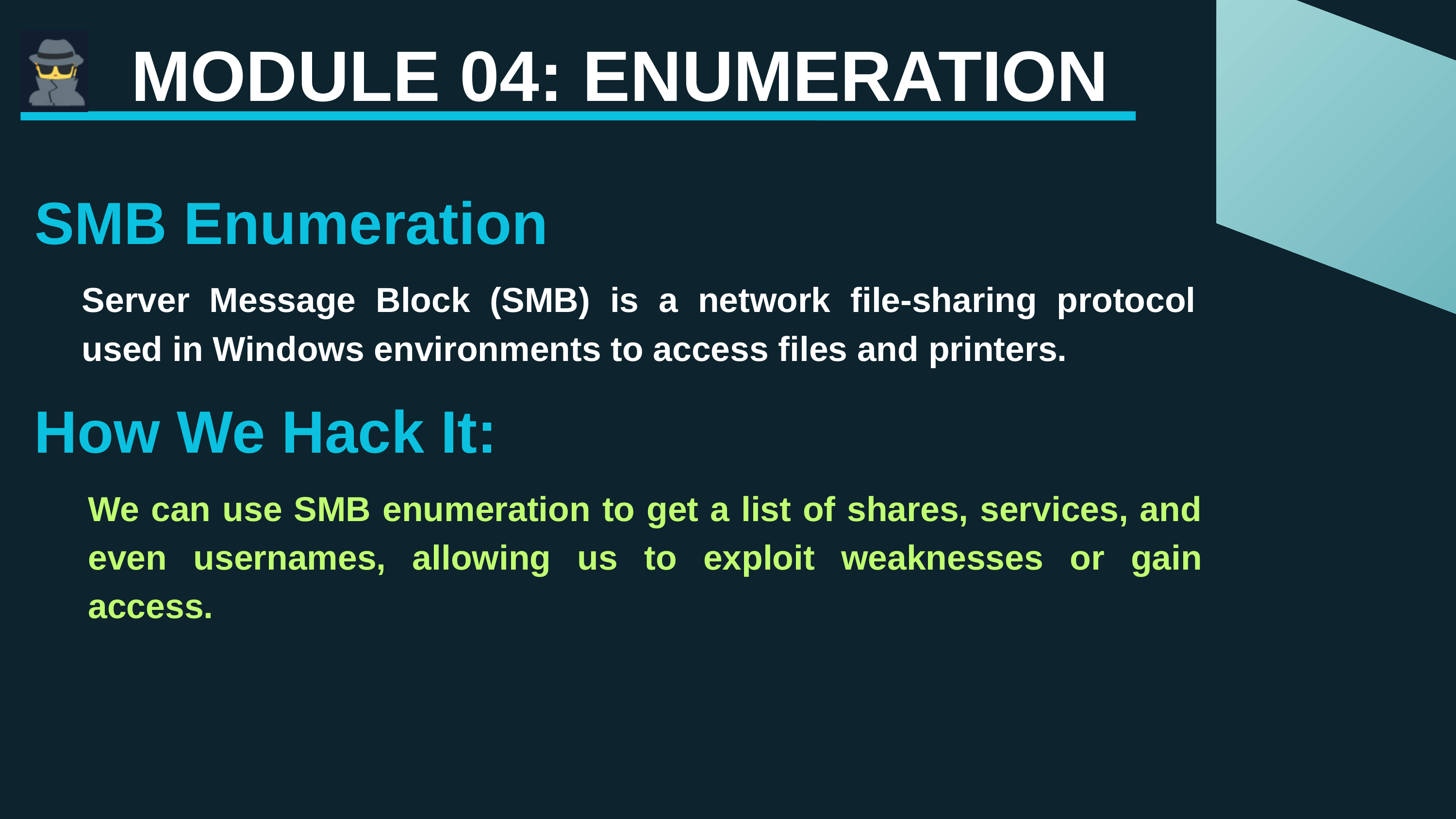

MODULE 04: ENUMERATION

SMB Enumeration
Server Message Block (SMB) is a network file-sharing protocol used in Windows environments to access files and printers.
How We Hack It:
We can use SMB enumeration to get a list of shares, services, and even usernames, allowing us to exploit weaknesses or gain access.